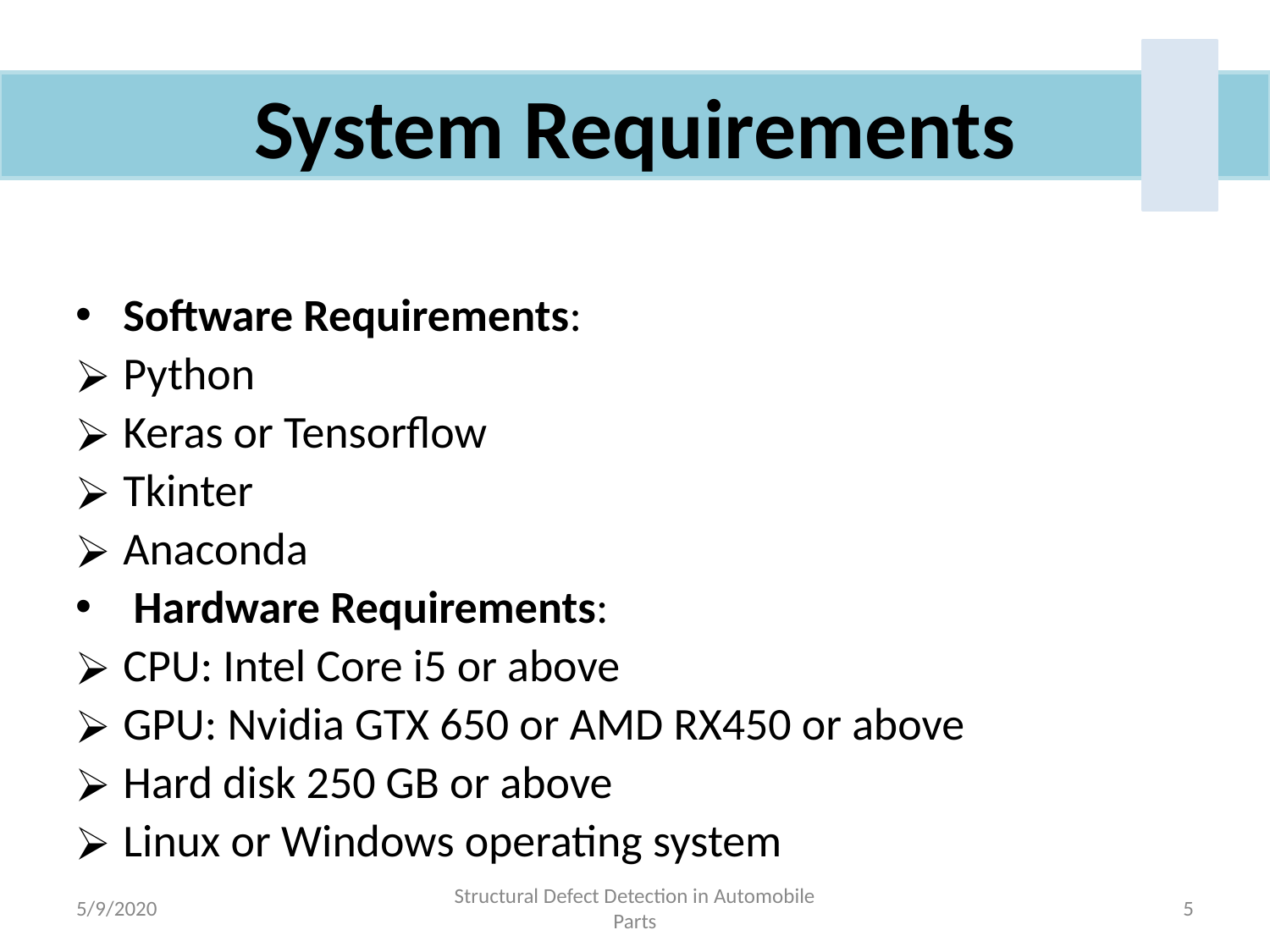

#

System Requirements

Software Requirements:
Python
Keras or Tensorflow
Tkinter
Anaconda
 Hardware Requirements:
CPU: Intel Core i5 or above
GPU: Nvidia GTX 650 or AMD RX450 or above
Hard disk 250 GB or above
Linux or Windows operating system
5/9/2020
Structural Defect Detection in Automobile Parts
5